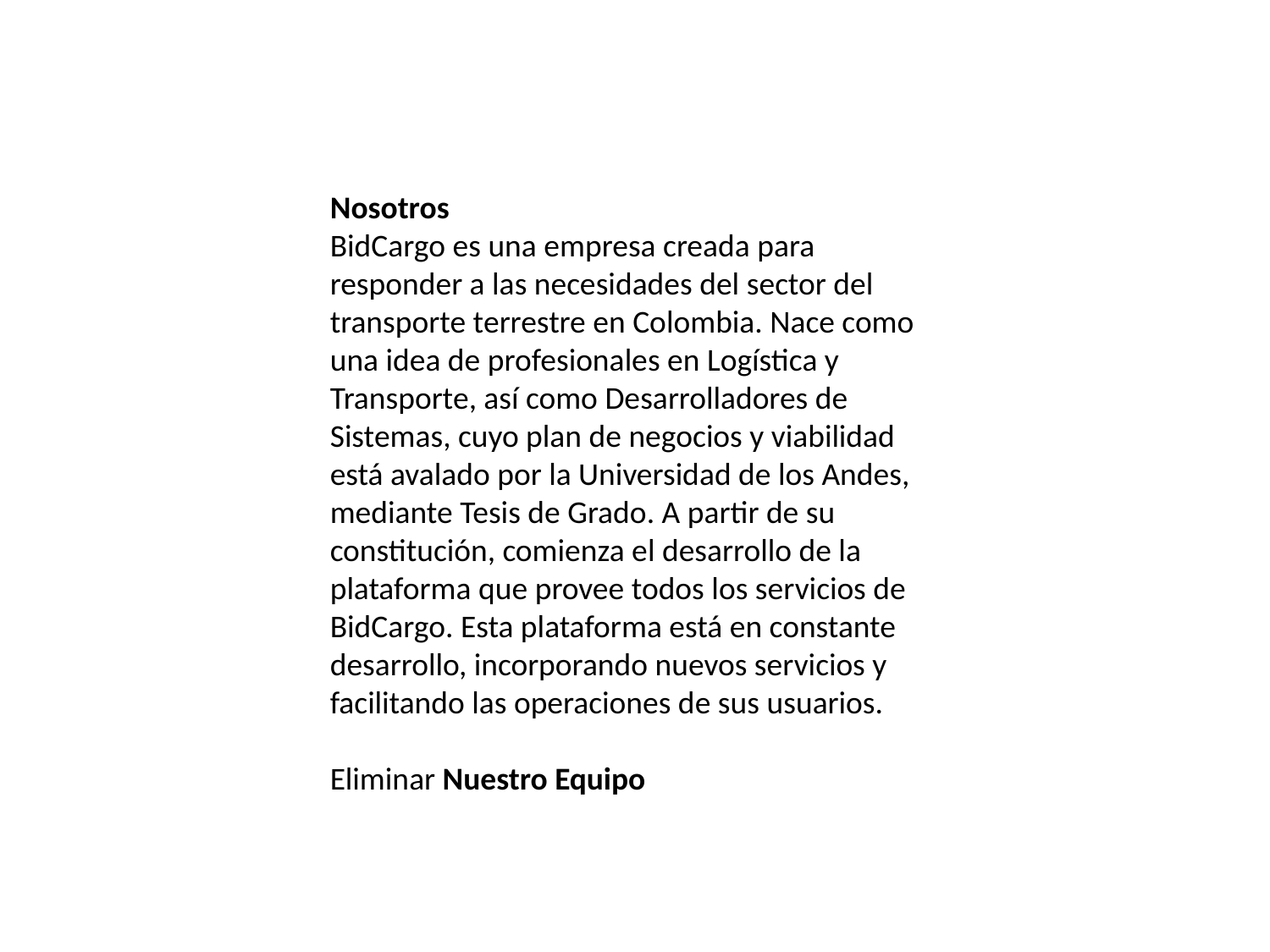

Nosotros
BidCargo es una empresa creada para responder a las necesidades del sector del transporte terrestre en Colombia. Nace como una idea de profesionales en Logística y Transporte, así como Desarrolladores de Sistemas, cuyo plan de negocios y viabilidad está avalado por la Universidad de los Andes, mediante Tesis de Grado. A partir de su constitución, comienza el desarrollo de la plataforma que provee todos los servicios de BidCargo. Esta plataforma está en constante desarrollo, incorporando nuevos servicios y facilitando las operaciones de sus usuarios.

Eliminar Nuestro Equipo